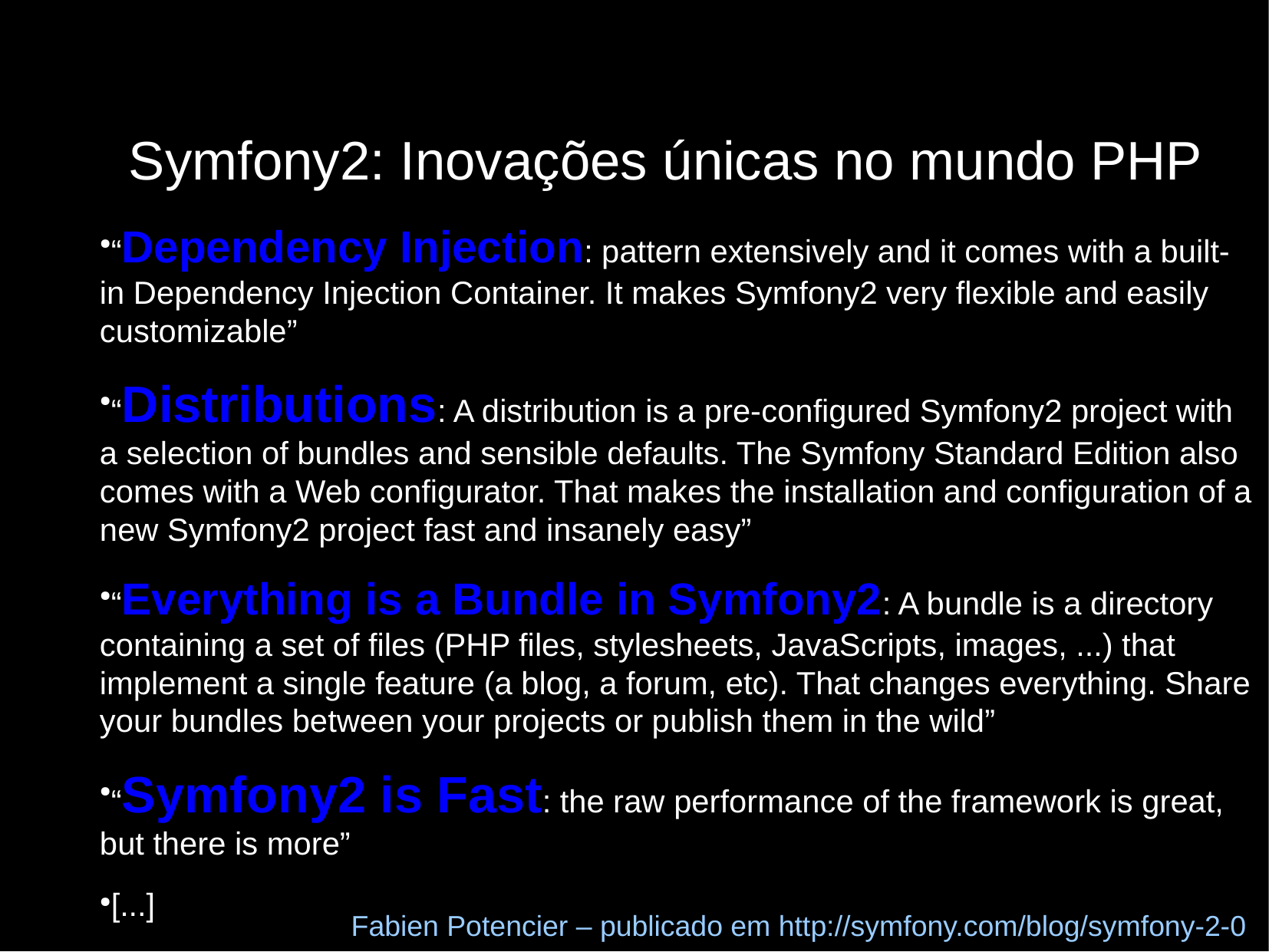

Symfony2: Inovações únicas no mundo PHP
“Dependency Injection: pattern extensively and it comes with a built-in Dependency Injection Container. It makes Symfony2 very flexible and easily customizable”
“Distributions: A distribution is a pre-configured Symfony2 project with a selection of bundles and sensible defaults. The Symfony Standard Edition also comes with a Web configurator. That makes the installation and configuration of a new Symfony2 project fast and insanely easy”
“Everything is a Bundle in Symfony2: A bundle is a directory containing a set of files (PHP files, stylesheets, JavaScripts, images, ...) that implement a single feature (a blog, a forum, etc). That changes everything. Share your bundles between your projects or publish them in the wild”
“Symfony2 is Fast: the raw performance of the framework is great, but there is more”
[...]
Fabien Potencier – publicado em http://symfony.com/blog/symfony-2-0